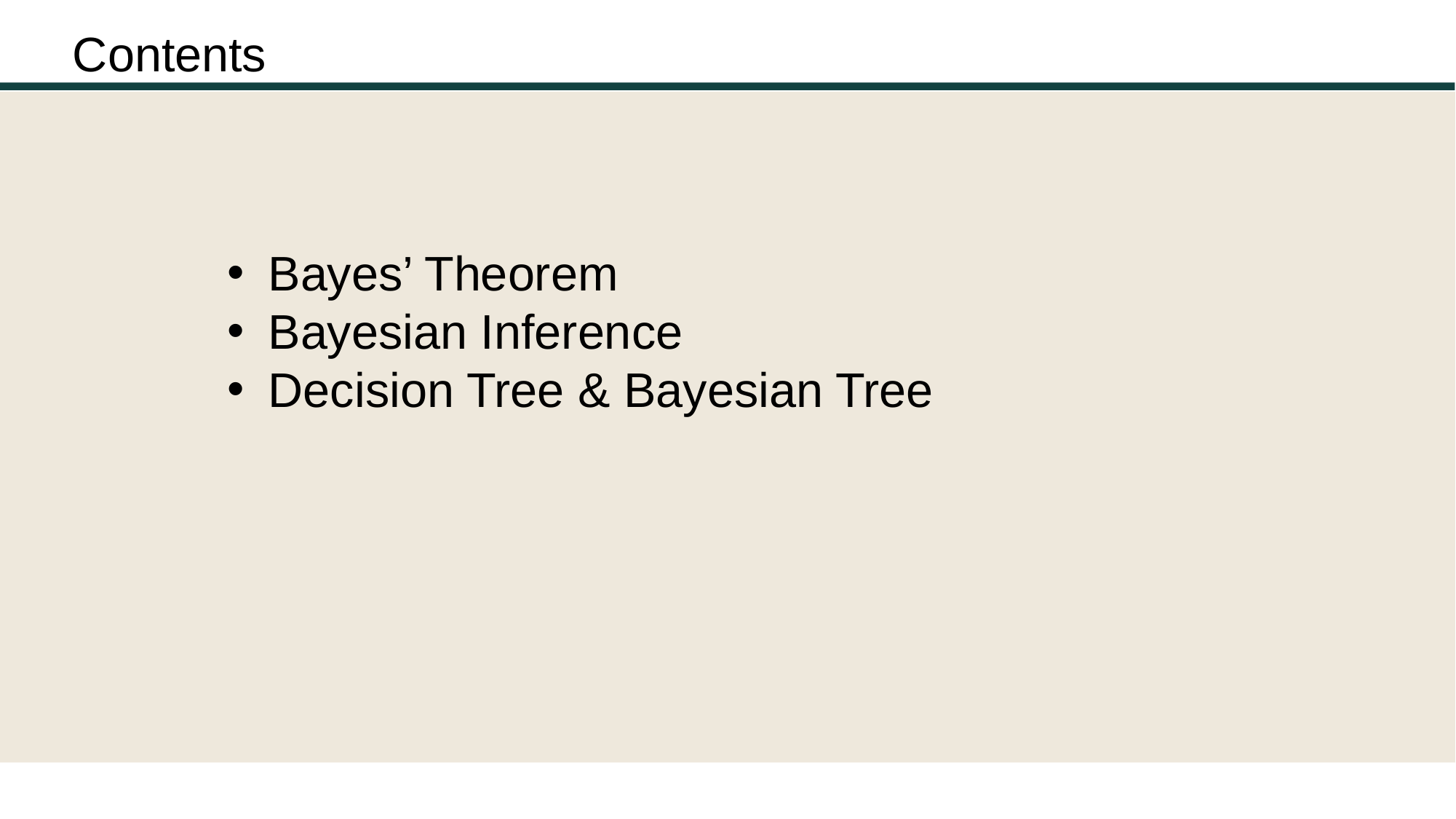

# Contents
Bayes’ Theorem
Bayesian Inference
Decision Tree & Bayesian Tree